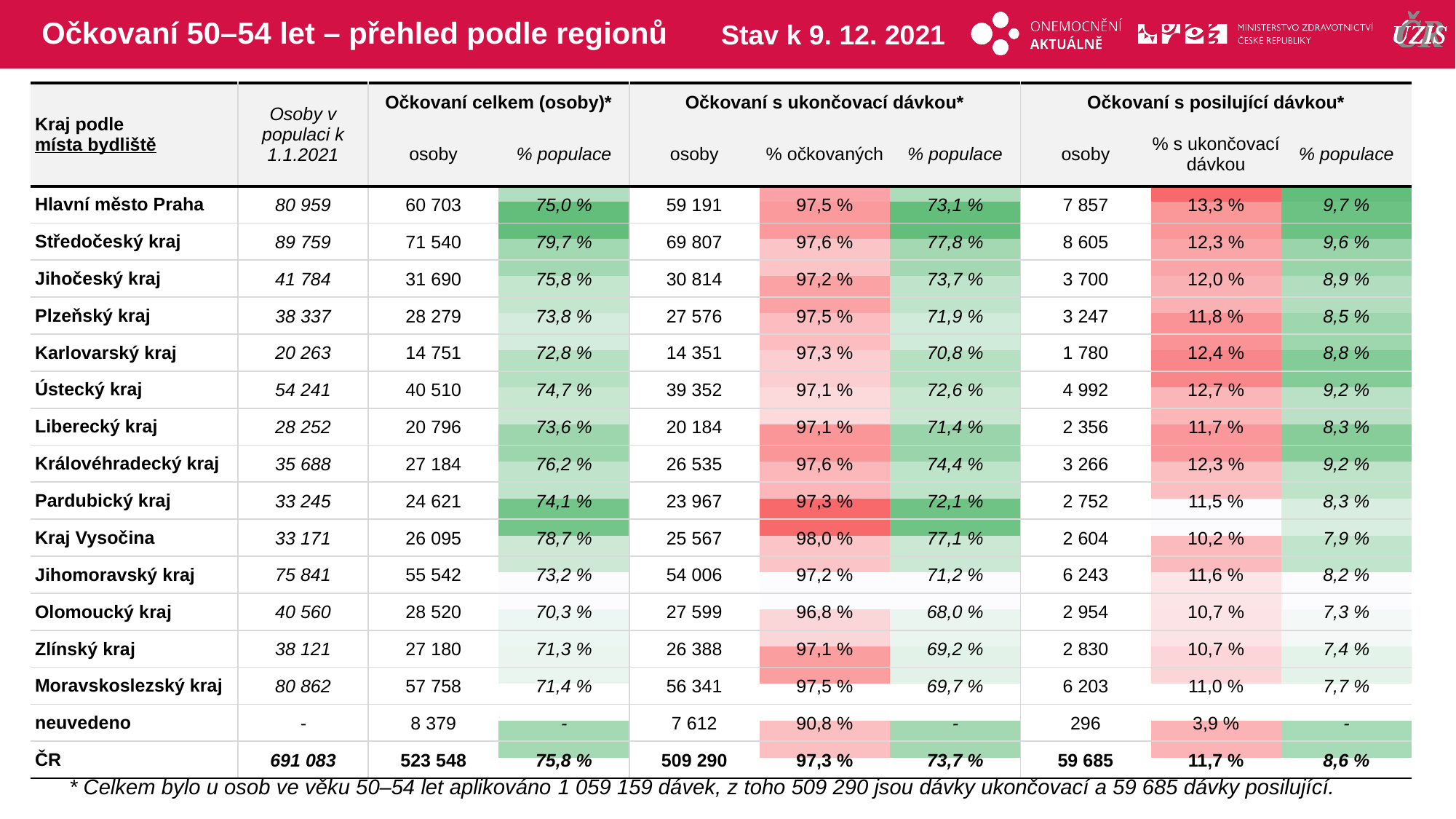

# Očkovaní 50–54 let – přehled podle regionů
Stav k 9. 12. 2021
| Kraj podle místa bydliště | Osoby v populaci k 1.1.2021 | Očkovaní celkem (osoby)\* |  | Očkovaní s ukončovací dávkou\* |  |  | Očkovaní s posilující dávkou\* |  |  |
| --- | --- | --- | --- | --- | --- | --- | --- | --- | --- |
|  |  | osoby | % populace | osoby | % očkovaných | % populace | osoby | % s ukončovací dávkou | % populace |
| Hlavní město Praha | 80 959 | 60 703 | 75,0 % | 59 191 | 97,5 % | 73,1 % | 7 857 | 13,3 % | 9,7 % |
| Středočeský kraj | 89 759 | 71 540 | 79,7 % | 69 807 | 97,6 % | 77,8 % | 8 605 | 12,3 % | 9,6 % |
| Jihočeský kraj | 41 784 | 31 690 | 75,8 % | 30 814 | 97,2 % | 73,7 % | 3 700 | 12,0 % | 8,9 % |
| Plzeňský kraj | 38 337 | 28 279 | 73,8 % | 27 576 | 97,5 % | 71,9 % | 3 247 | 11,8 % | 8,5 % |
| Karlovarský kraj | 20 263 | 14 751 | 72,8 % | 14 351 | 97,3 % | 70,8 % | 1 780 | 12,4 % | 8,8 % |
| Ústecký kraj | 54 241 | 40 510 | 74,7 % | 39 352 | 97,1 % | 72,6 % | 4 992 | 12,7 % | 9,2 % |
| Liberecký kraj | 28 252 | 20 796 | 73,6 % | 20 184 | 97,1 % | 71,4 % | 2 356 | 11,7 % | 8,3 % |
| Královéhradecký kraj | 35 688 | 27 184 | 76,2 % | 26 535 | 97,6 % | 74,4 % | 3 266 | 12,3 % | 9,2 % |
| Pardubický kraj | 33 245 | 24 621 | 74,1 % | 23 967 | 97,3 % | 72,1 % | 2 752 | 11,5 % | 8,3 % |
| Kraj Vysočina | 33 171 | 26 095 | 78,7 % | 25 567 | 98,0 % | 77,1 % | 2 604 | 10,2 % | 7,9 % |
| Jihomoravský kraj | 75 841 | 55 542 | 73,2 % | 54 006 | 97,2 % | 71,2 % | 6 243 | 11,6 % | 8,2 % |
| Olomoucký kraj | 40 560 | 28 520 | 70,3 % | 27 599 | 96,8 % | 68,0 % | 2 954 | 10,7 % | 7,3 % |
| Zlínský kraj | 38 121 | 27 180 | 71,3 % | 26 388 | 97,1 % | 69,2 % | 2 830 | 10,7 % | 7,4 % |
| Moravskoslezský kraj | 80 862 | 57 758 | 71,4 % | 56 341 | 97,5 % | 69,7 % | 6 203 | 11,0 % | 7,7 % |
| neuvedeno | - | 8 379 | - | 7 612 | 90,8 % | - | 296 | 3,9 % | - |
| ČR | 691 083 | 523 548 | 75,8 % | 509 290 | 97,3 % | 73,7 % | 59 685 | 11,7 % | 8,6 % |
|  |  |  |  |  |  |  |  |  |
| --- | --- | --- | --- | --- | --- | --- | --- | --- |
|  |  |  |  |  |  |  |  |  |
|  |  |  |  |  |  |  |  |  |
|  |  |  |  |  |  |  |  |  |
|  |  |  |  |  |  |  |  |  |
|  |  |  |  |  |  |  |  |  |
|  |  |  |  |  |  |  |  |  |
|  |  |  |  |  |  |  |  |  |
|  |  |  |  |  |  |  |  |  |
|  |  |  |  |  |  |  |  |  |
|  |  |  |  |  |  |  |  |  |
|  |  |  |  |  |  |  |  |  |
|  |  |  |  |  |  |  |  |  |
|  |  |  |  |  |  |  |  |  |
|  |  |  |  |  |  |  |  |  |
|  |  |  |  |  |  |  |  |  |
* Celkem bylo u osob ve věku 50–54 let aplikováno 1 059 159 dávek, z toho 509 290 jsou dávky ukončovací a 59 685 dávky posilující.